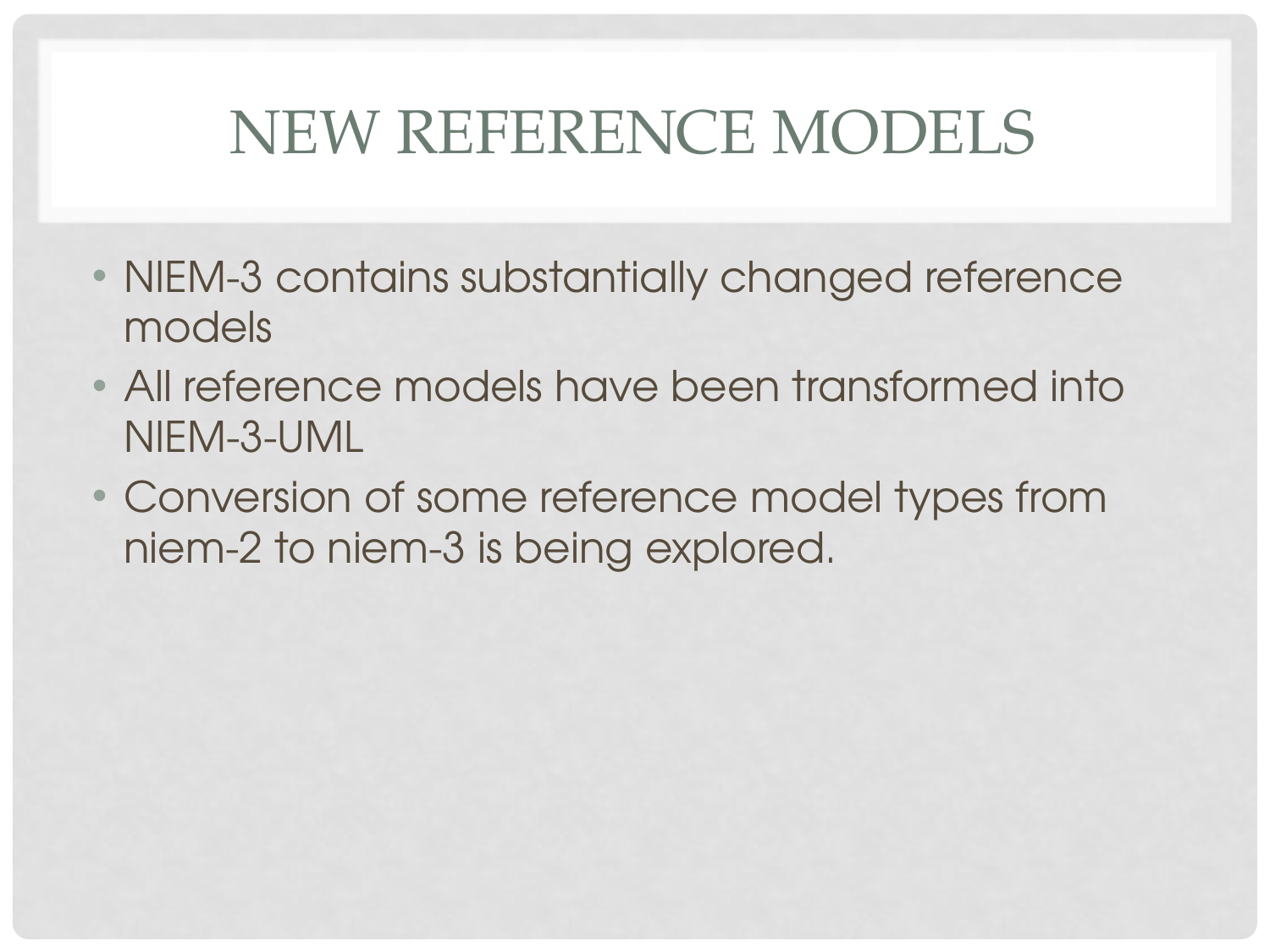

# New reference models
NIEM-3 contains substantially changed reference models
All reference models have been transformed into NIEM-3-UML
Conversion of some reference model types from niem-2 to niem-3 is being explored.